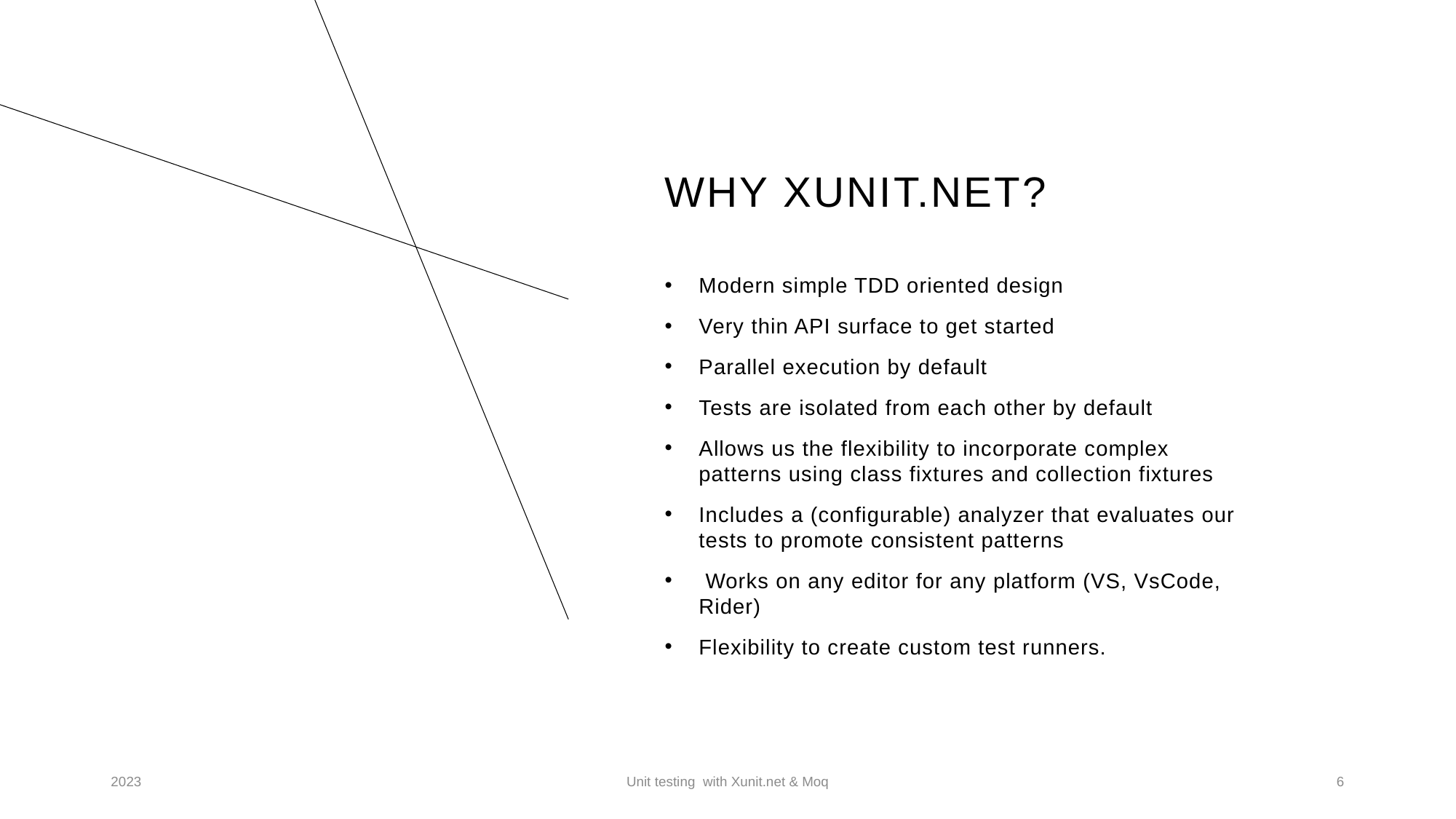

# Why Xunit.Net?
Modern simple TDD oriented design
Very thin API surface to get started
Parallel execution by default
Tests are isolated from each other by default
Allows us the flexibility to incorporate complex patterns using class fixtures and collection fixtures
Includes a (configurable) analyzer that evaluates our tests to promote consistent patterns
 Works on any editor for any platform (VS, VsCode, Rider)
Flexibility to create custom test runners.

2023
Unit testing  with Xunit.net & Moq
6